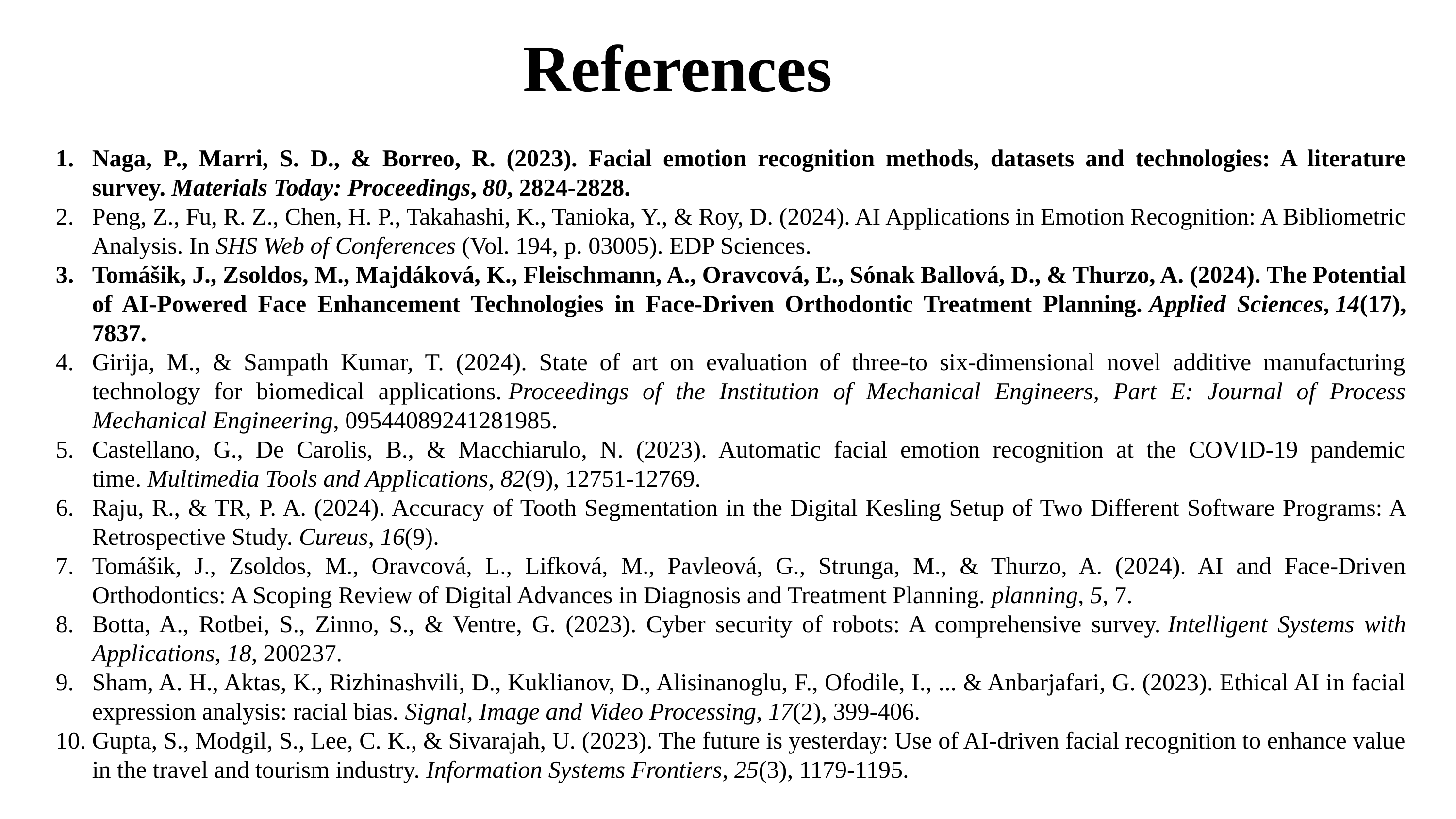

References

Naga, P., Marri, S. D., & Borreo, R. (2023). Facial emotion recognition methods, datasets and technologies: A literature survey. Materials Today: Proceedings, 80, 2824-2828.
Peng, Z., Fu, R. Z., Chen, H. P., Takahashi, K., Tanioka, Y., & Roy, D. (2024). AI Applications in Emotion Recognition: A Bibliometric Analysis. In SHS Web of Conferences (Vol. 194, p. 03005). EDP Sciences.
Tomášik, J., Zsoldos, M., Majdáková, K., Fleischmann, A., Oravcová, Ľ., Sónak Ballová, D., & Thurzo, A. (2024). The Potential of AI-Powered Face Enhancement Technologies in Face-Driven Orthodontic Treatment Planning. Applied Sciences, 14(17), 7837.
Girija, M., & Sampath Kumar, T. (2024). State of art on evaluation of three-to six-dimensional novel additive manufacturing technology for biomedical applications. Proceedings of the Institution of Mechanical Engineers, Part E: Journal of Process Mechanical Engineering, 09544089241281985.
Castellano, G., De Carolis, B., & Macchiarulo, N. (2023). Automatic facial emotion recognition at the COVID-19 pandemic time. Multimedia Tools and Applications, 82(9), 12751-12769.
Raju, R., & TR, P. A. (2024). Accuracy of Tooth Segmentation in the Digital Kesling Setup of Two Different Software Programs: A Retrospective Study. Cureus, 16(9).
Tomášik, J., Zsoldos, M., Oravcová, L., Lifková, M., Pavleová, G., Strunga, M., & Thurzo, A. (2024). AI and Face-Driven Orthodontics: A Scoping Review of Digital Advances in Diagnosis and Treatment Planning. planning, 5, 7.
Botta, A., Rotbei, S., Zinno, S., & Ventre, G. (2023). Cyber security of robots: A comprehensive survey. Intelligent Systems with Applications, 18, 200237.
Sham, A. H., Aktas, K., Rizhinashvili, D., Kuklianov, D., Alisinanoglu, F., Ofodile, I., ... & Anbarjafari, G. (2023). Ethical AI in facial expression analysis: racial bias. Signal, Image and Video Processing, 17(2), 399-406.
Gupta, S., Modgil, S., Lee, C. K., & Sivarajah, U. (2023). The future is yesterday: Use of AI-driven facial recognition to enhance value in the travel and tourism industry. Information Systems Frontiers, 25(3), 1179-1195.